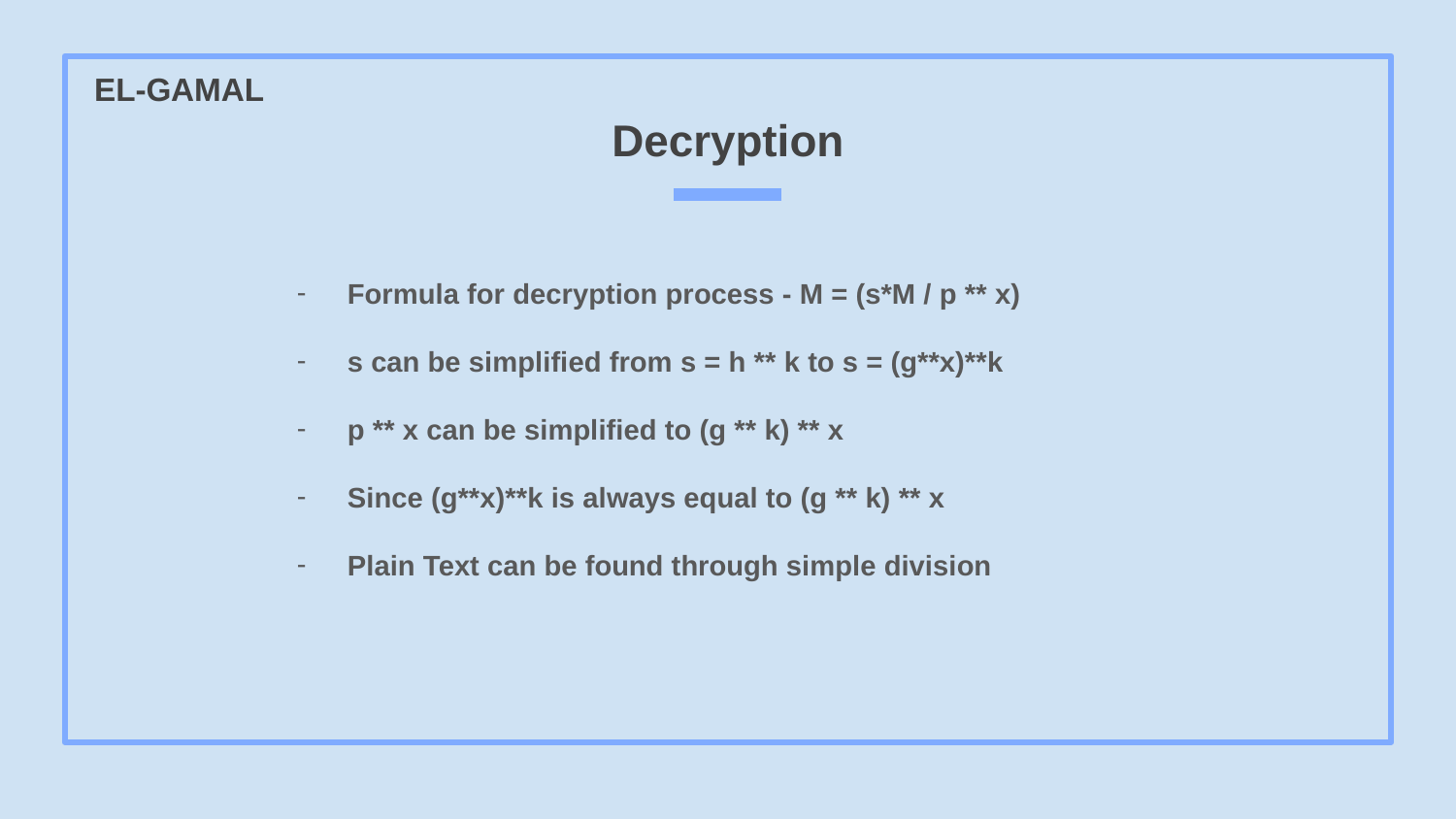

# Decryption
EL-GAMAL
Formula for decryption process - M = (s*M / p ** x)

s can be simplified from s = h ** k to s = (g**x)**k

p ** x can be simplified to (g ** k) ** x

Since (g**x)**k is always equal to (g ** k) ** x

Plain Text can be found through simple division